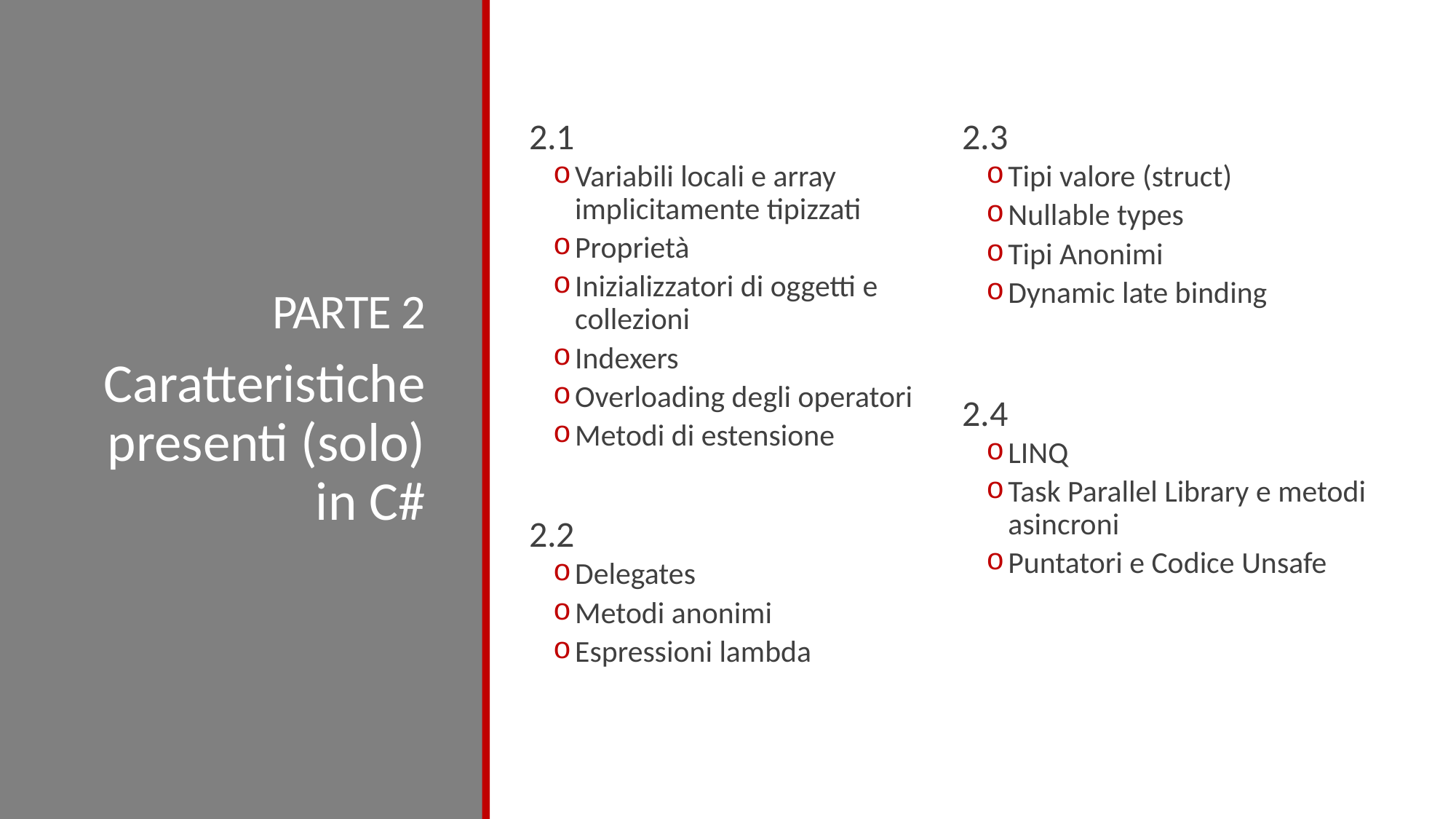

# PARTE 2
2.1
Variabili locali e array implicitamente tipizzati
Proprietà
Inizializzatori di oggetti e collezioni
Indexers
Overloading degli operatori
Metodi di estensione

2.2
Delegates
Metodi anonimi
Espressioni lambda

2.3
Tipi valore (struct)
Nullable types
Tipi Anonimi
Dynamic late binding

2.4
LINQ
Task Parallel Library e metodi asincroni
Puntatori e Codice Unsafe

Caratteristiche presenti (solo) in C#